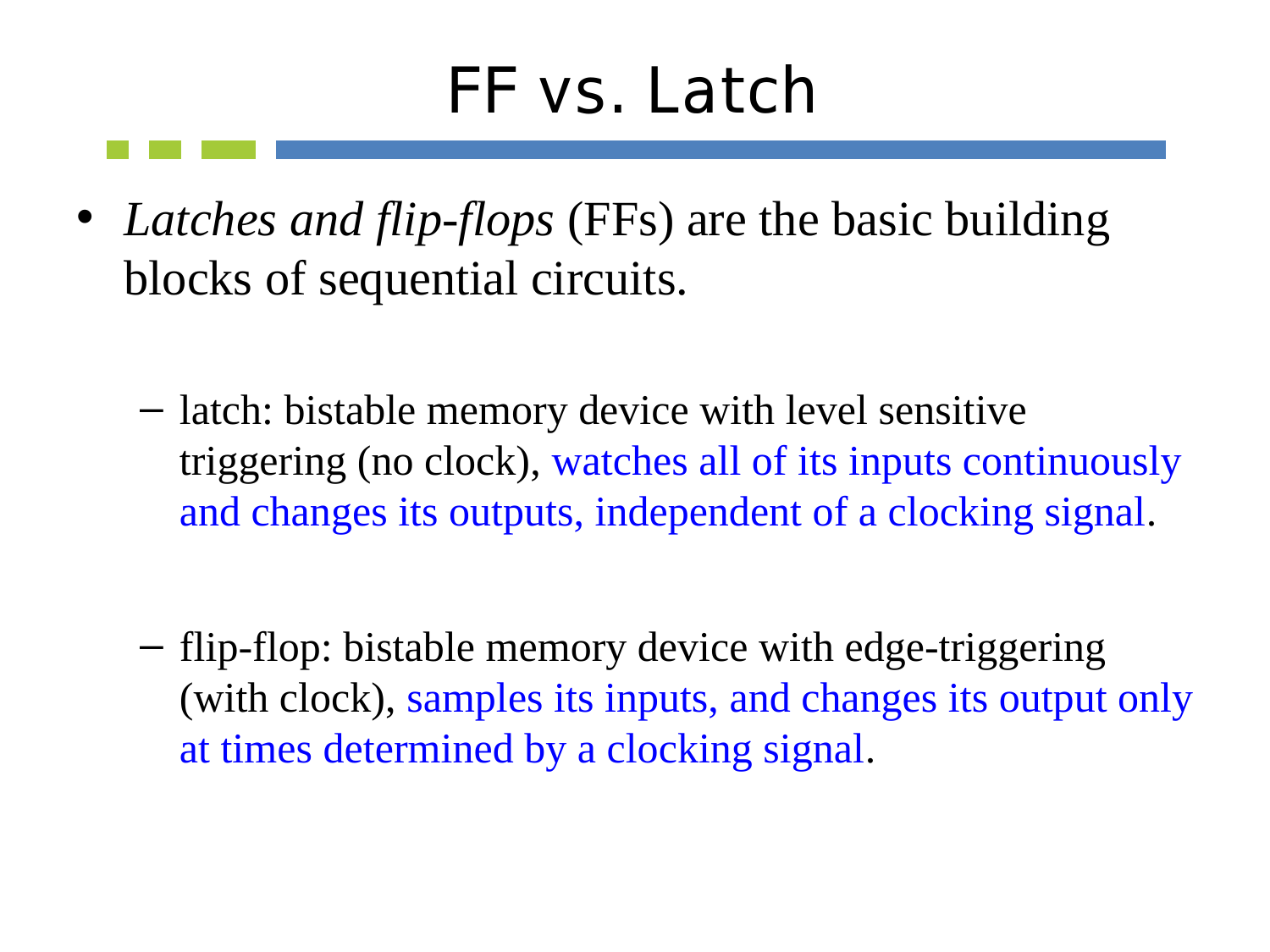

# FF vs. Latch
Latches and flip-flops (FFs) are the basic building blocks of sequential circuits.

latch: bistable memory device with level sensitive triggering (no clock), watches all of its inputs continuously and changes its outputs, independent of a clocking signal.

flip-flop: bistable memory device with edge-triggering (with clock), samples its inputs, and changes its output only at times determined by a clocking signal.